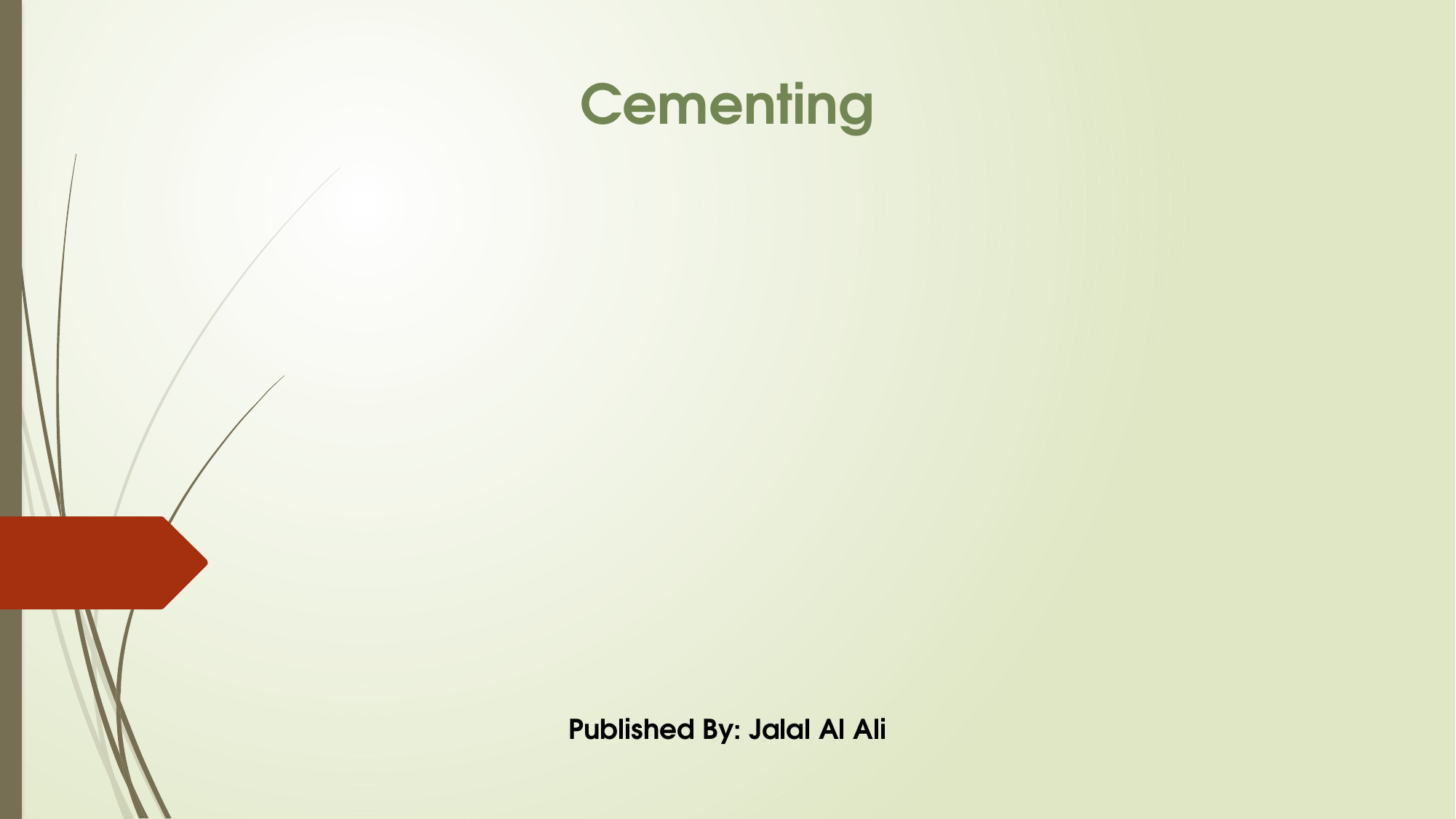

# Cementing
Published By: Jalal Al Ali